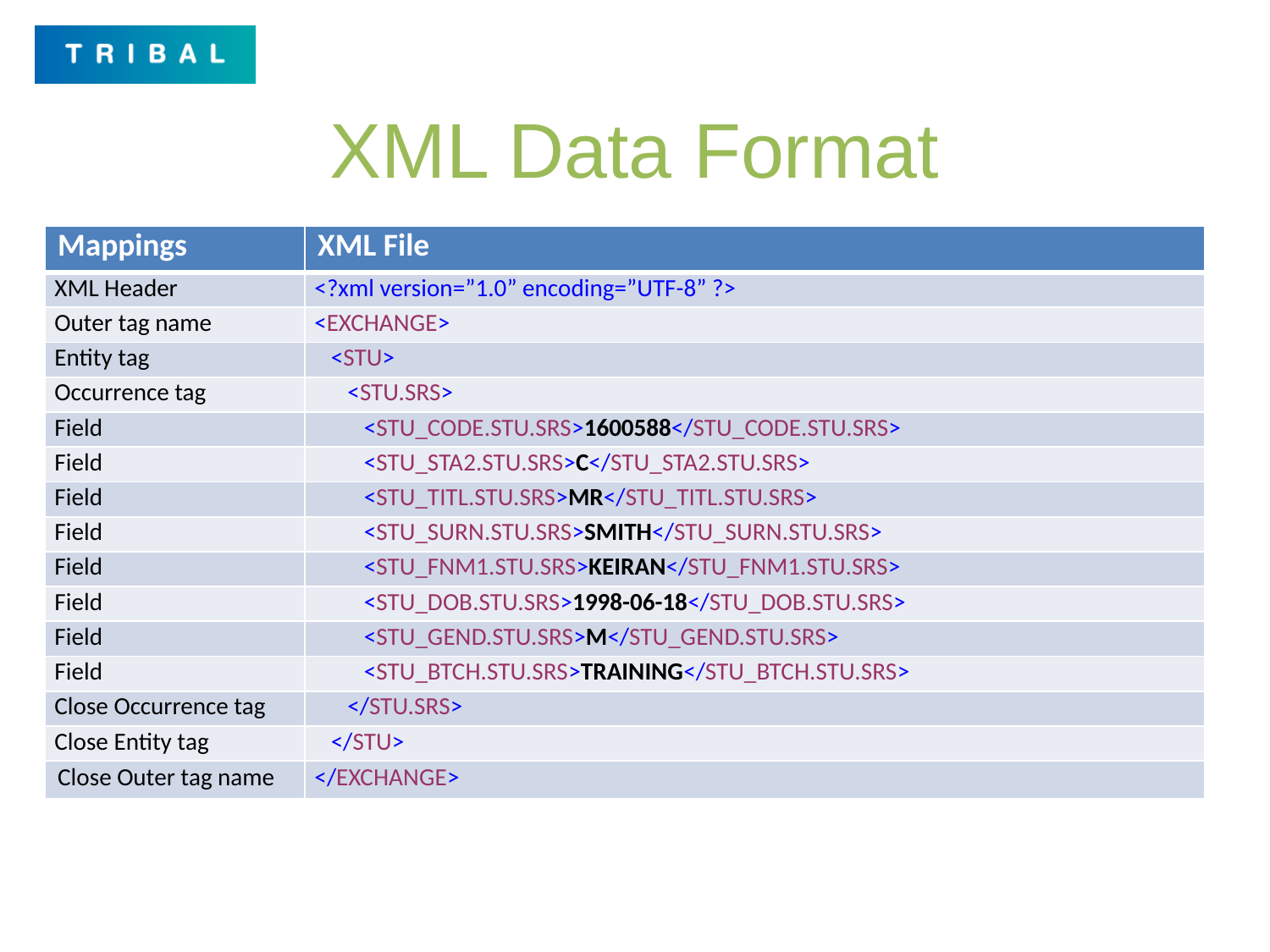

# XML Data Format
| Mappings | XML File |
| --- | --- |
| XML Header | <?xml version=”1.0” encoding=”UTF-8” ?> |
| Outer tag name | <EXCHANGE> |
| Entity tag | <STU> |
| Occurrence tag | <STU.SRS> |
| Field | <STU\_CODE.STU.SRS>1600588</STU\_CODE.STU.SRS> |
| Field | <STU\_STA2.STU.SRS>C</STU\_STA2.STU.SRS> |
| Field | <STU\_TITL.STU.SRS>MR</STU\_TITL.STU.SRS> |
| Field | <STU\_SURN.STU.SRS>SMITH</STU\_SURN.STU.SRS> |
| Field | <STU\_FNM1.STU.SRS>KEIRAN</STU\_FNM1.STU.SRS> |
| Field | <STU\_DOB.STU.SRS>1998-06-18</STU\_DOB.STU.SRS> |
| Field | <STU\_GEND.STU.SRS>M</STU\_GEND.STU.SRS> |
| Field | <STU\_BTCH.STU.SRS>TRAINING</STU\_BTCH.STU.SRS> |
| Close Occurrence tag | </STU.SRS> |
| Close Entity tag | </STU> |
| Close Outer tag name | </EXCHANGE> |